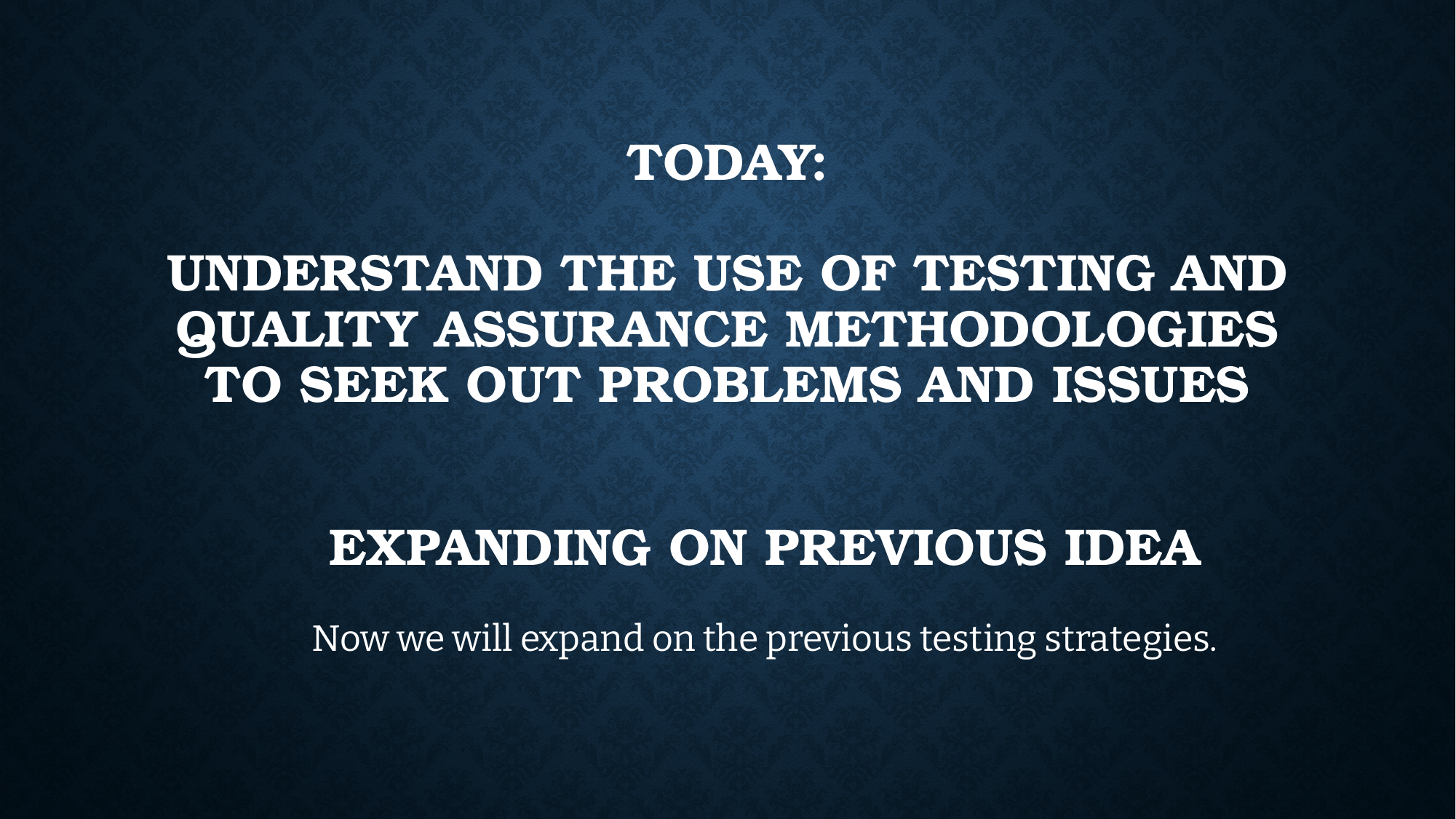

# Today: Understand the use of testing and quality assurance methodologies to seek out problems and issues
Expanding on previous idea
Now we will expand on the previous testing strategies.